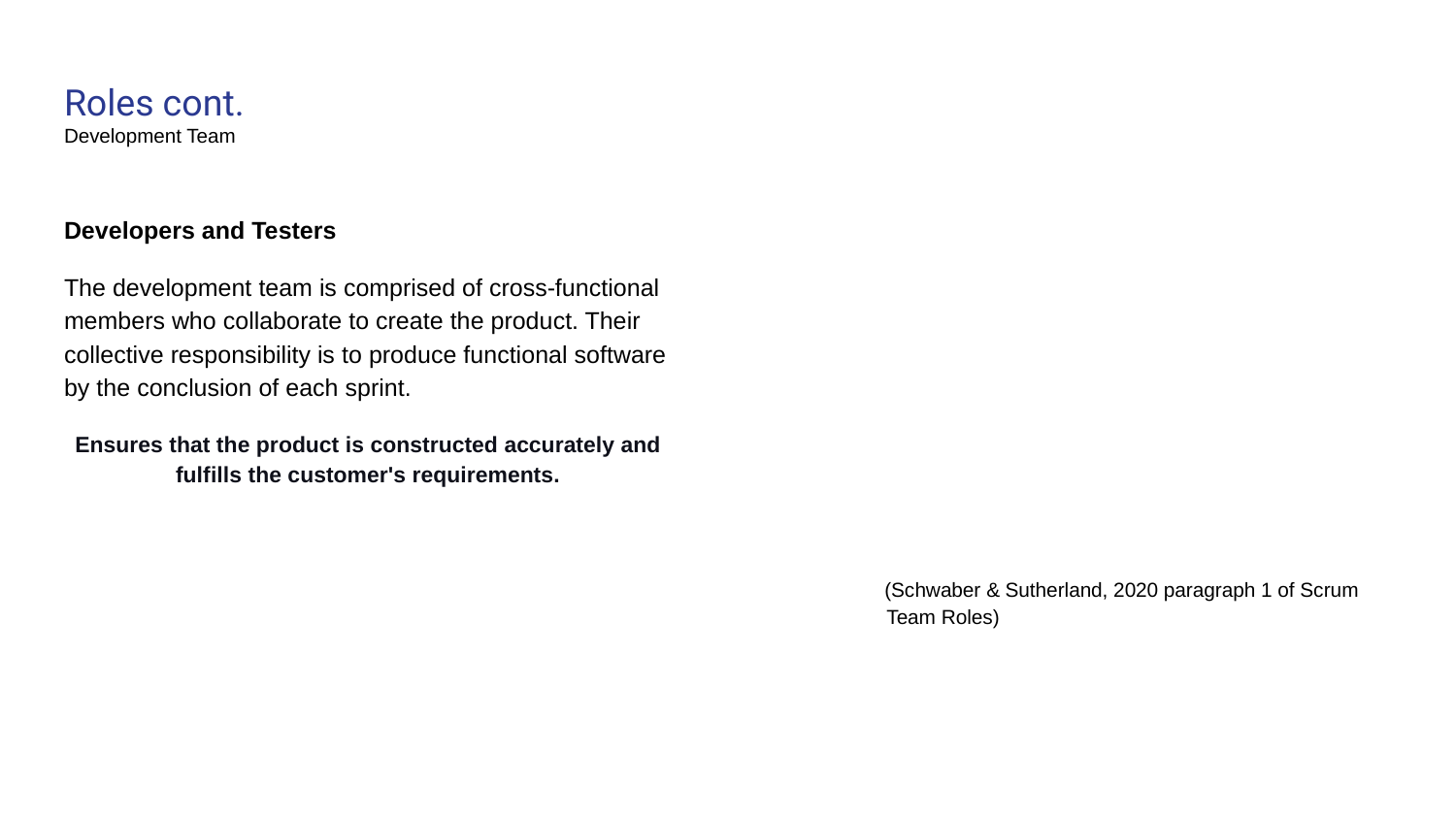

# Roles cont.
Development Team
Developers and Testers
The development team is comprised of cross-functional members who collaborate to create the product. Their collective responsibility is to produce functional software by the conclusion of each sprint.
Ensures that the product is constructed accurately and fulfills the customer's requirements.
(Schwaber & Sutherland, 2020 paragraph 1 of Scrum Team Roles)